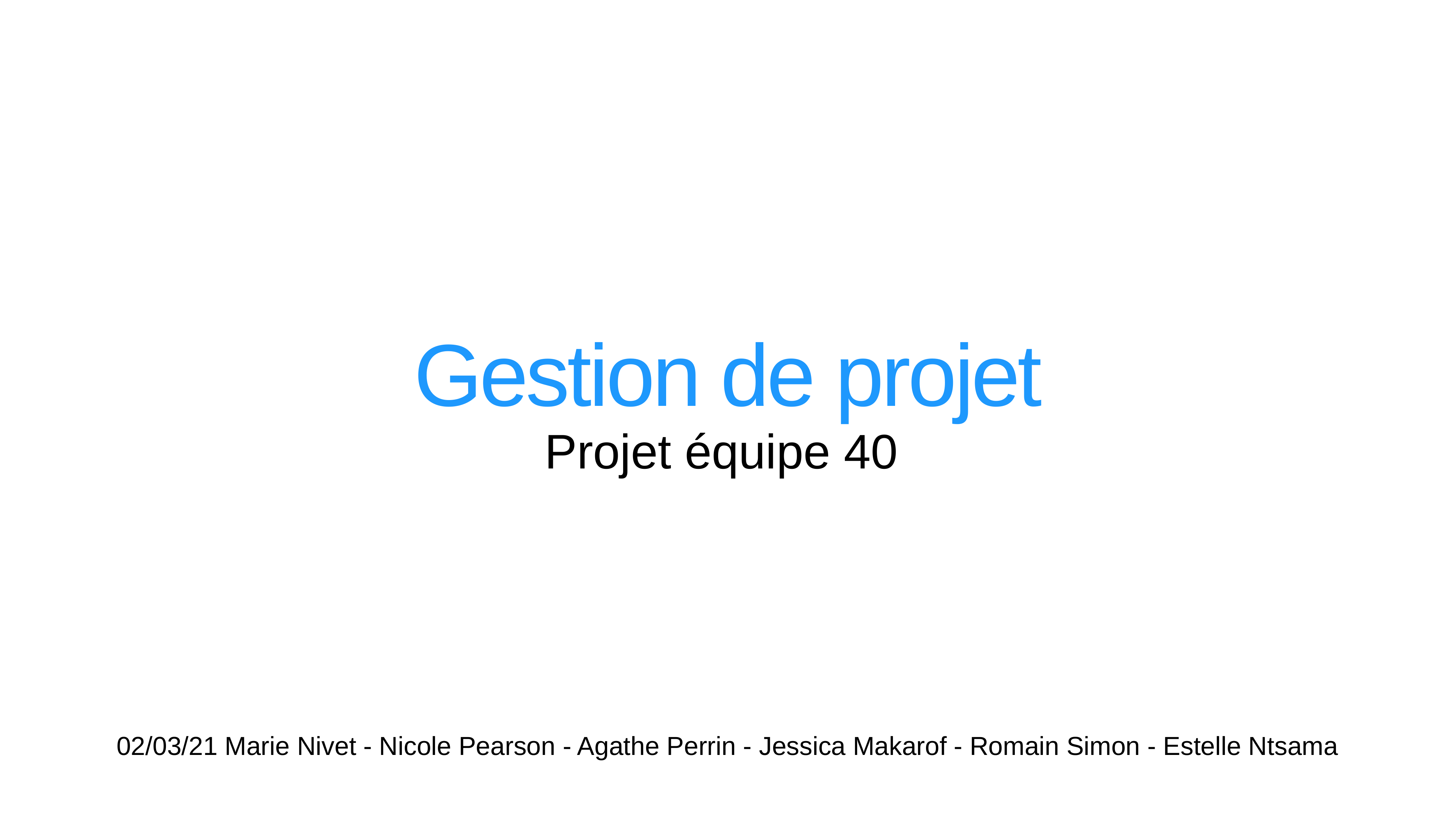

# Gestion de projet
Projet équipe 40
02/03/21 Marie Nivet - Nicole Pearson - Agathe Perrin - Jessica Makarof - Romain Simon - Estelle Ntsama